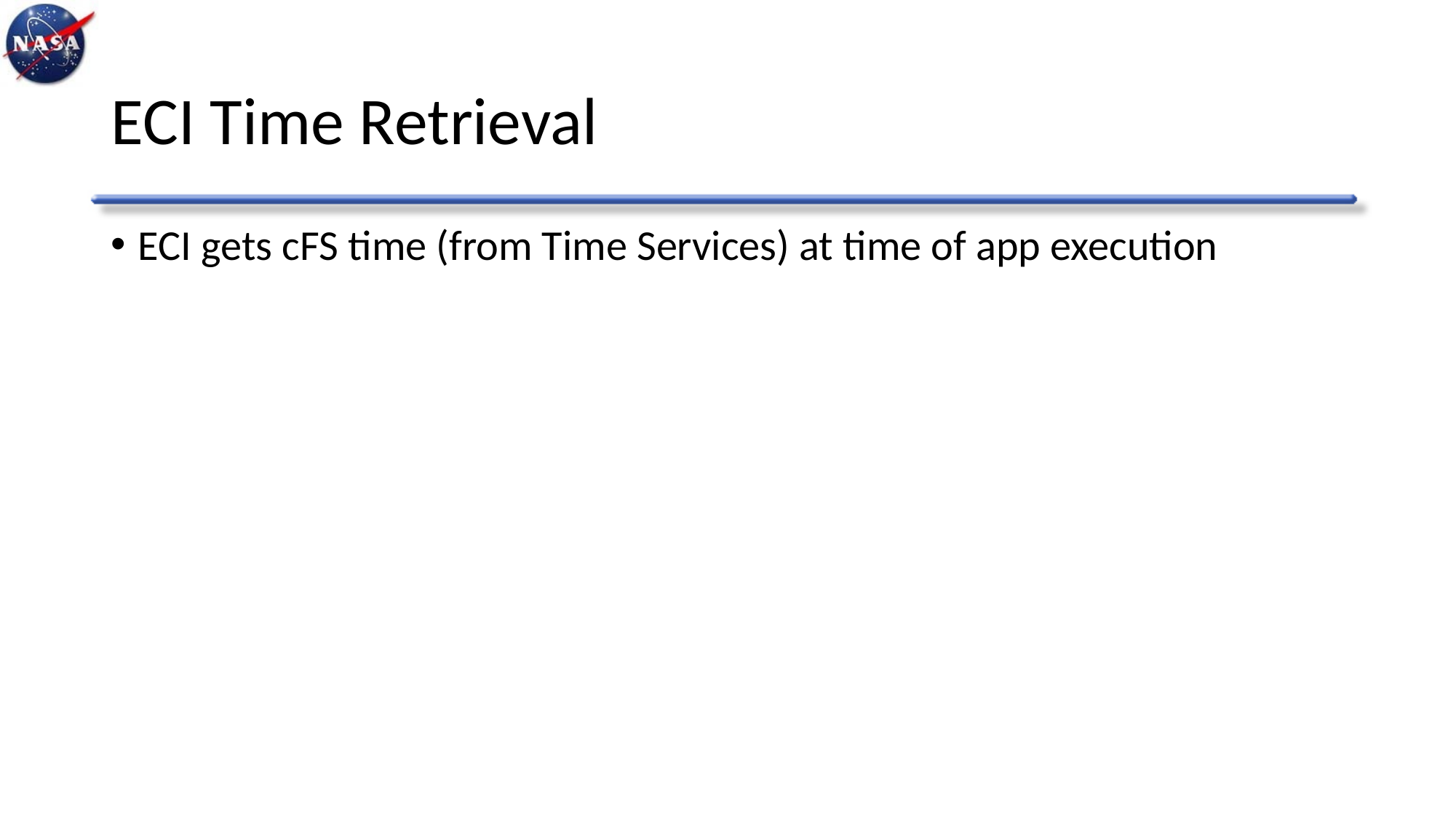

# ECI Time Retrieval
ECI gets cFS time (from Time Services) at time of app execution